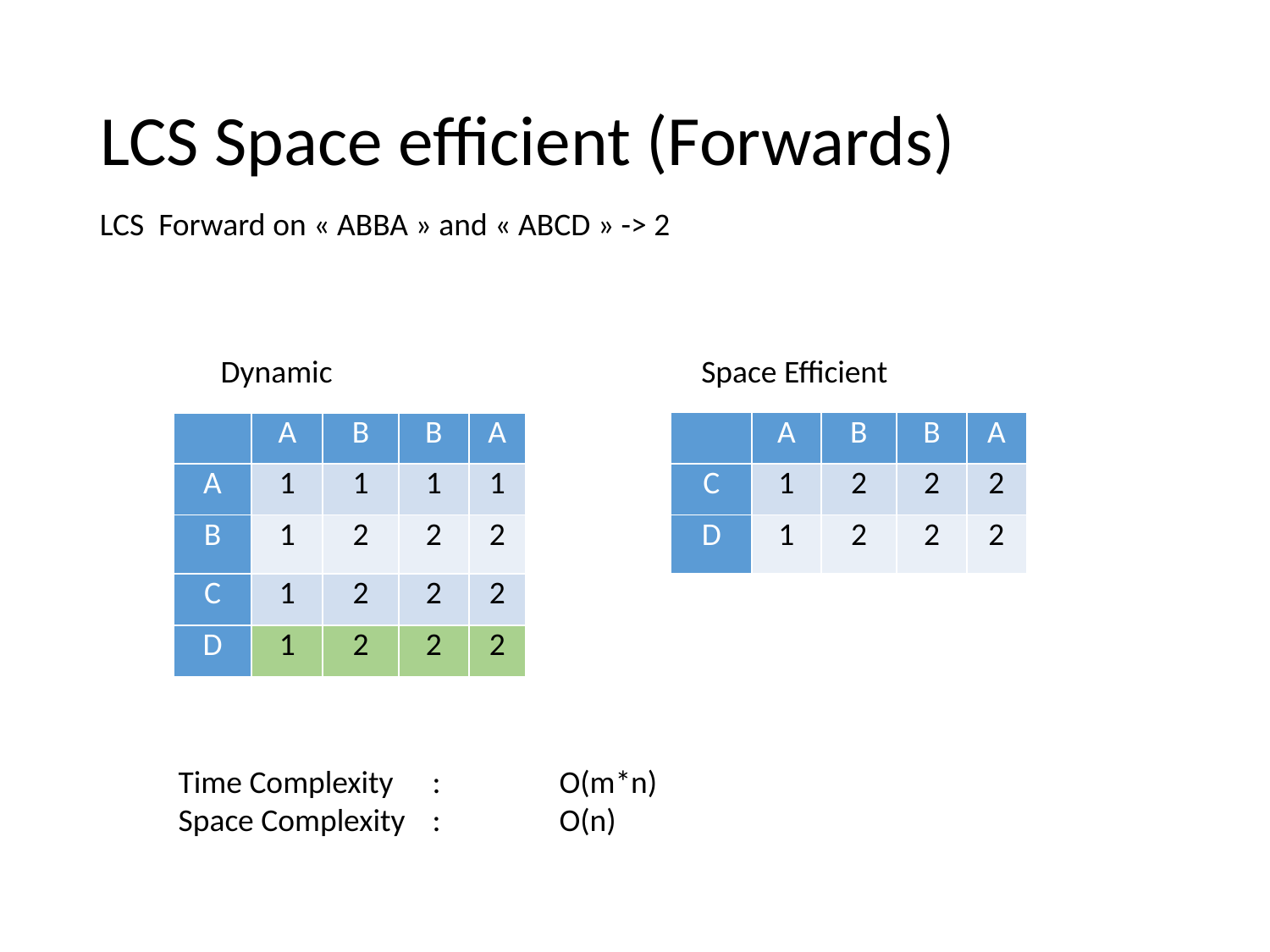

# LCS Space efficient (Forwards)
LCS  Forward on « ABBA » and « ABCD » -> 2
Dynamic
Space Efficient
|  | A | B | B | A |
| --- | --- | --- | --- | --- |
| A | 1 | 1 | 1 | 1 |
| B | 1 | 2 | 2 | 2 |
| C | 1 | 2 | 2 | 2 |
| D | 1 | 2 | 2 | 2 |
|  | A | B | B | A |
| --- | --- | --- | --- | --- |
| C | 1 | 2 | 2 | 2 |
| D | 1 | 2 | 2 | 2 |
Time Complexity 	:	O(m*n)
Space Complexity 	: 	O(n)